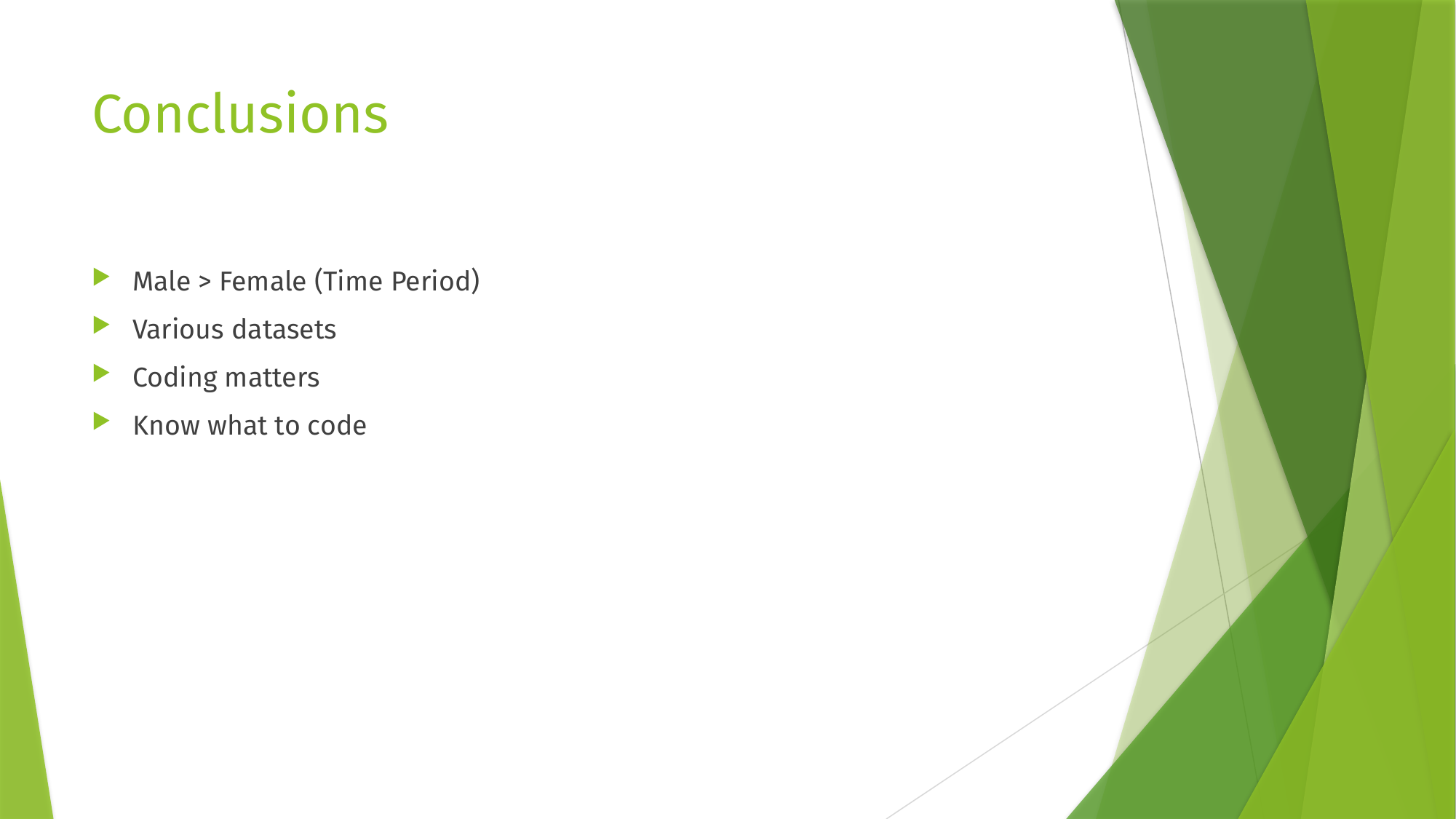

# Conclusions
Male > Female (Time Period)
Various datasets
Coding matters
Know what to code